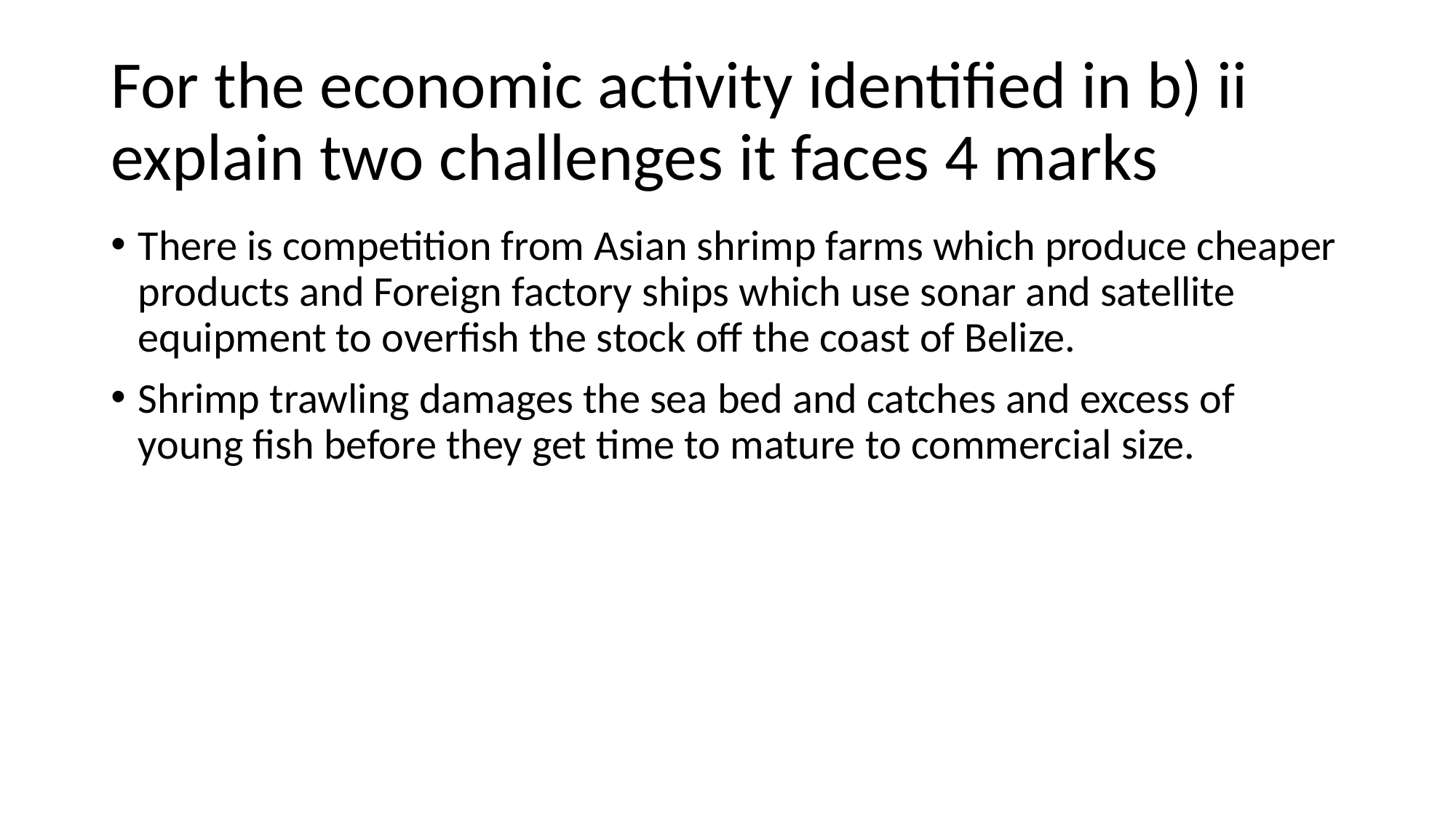

# For the economic activity identified in b) ii explain two challenges it faces 4 marks
There is competition from Asian shrimp farms which produce cheaper products and Foreign factory ships which use sonar and satellite equipment to overfish the stock off the coast of Belize.
Shrimp trawling damages the sea bed and catches and excess of young fish before they get time to mature to commercial size.